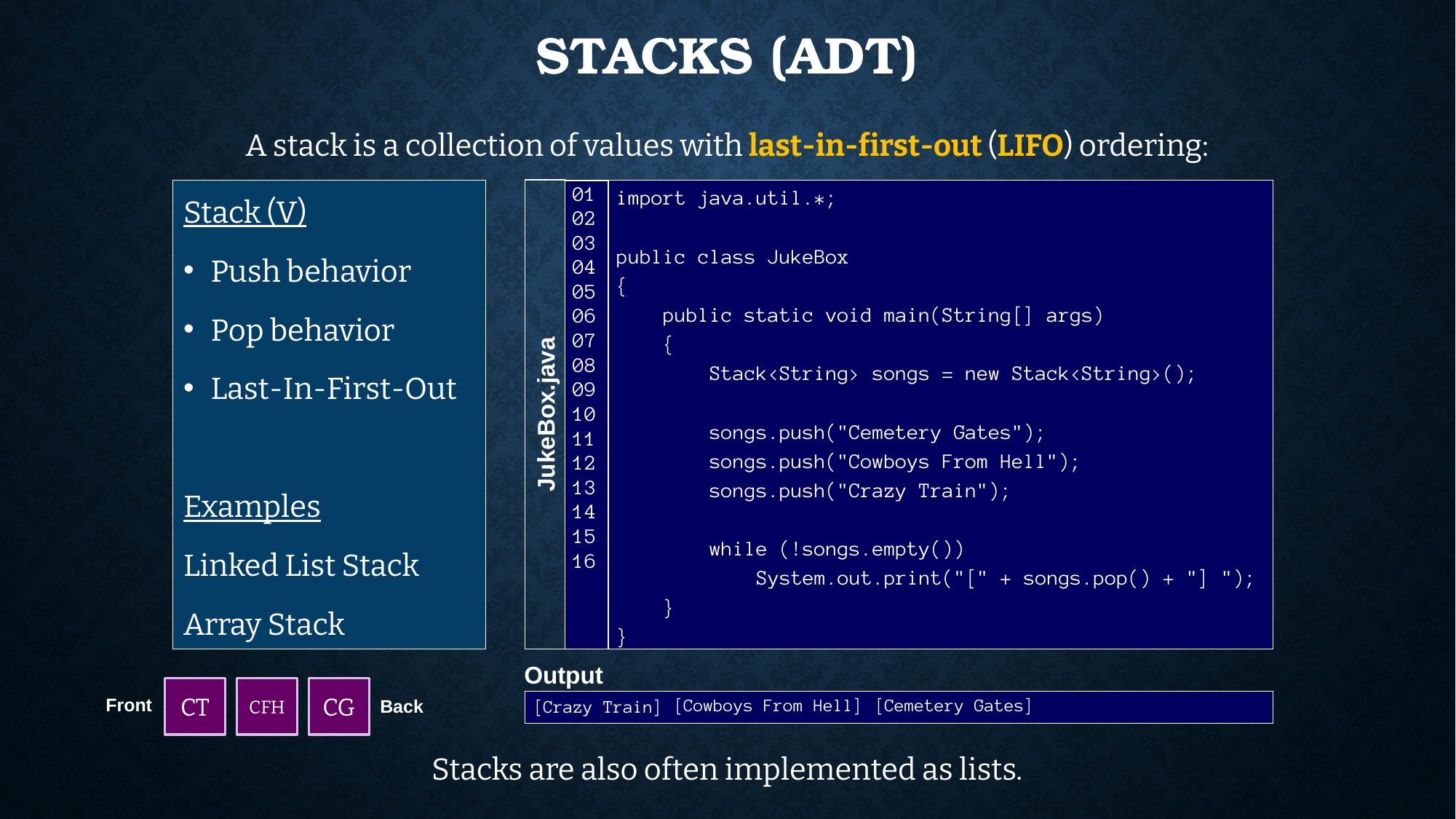

# Stacks (ADT)
A stack is a collection of values with last-in-first-out (LIFO) ordering:
Stack (V)
Push behavior
Pop behavior
Last-In-First-Out

Examples
Linked List Stack
Array Stack
| 01 02 03 04 05 06 07 08 09 10 11 12 13 14 15 16 |
| --- |
import java.util.*;

public class JukeBox
{
    public static void main(String[] args)
    {
        Stack<String> songs = new Stack<String>();

        songs.push("Cemetery Gates");
        songs.push("Cowboys From Hell");
        songs.push("Crazy Train");

        while (!songs.empty())
            System.out.print("[" + songs.pop() + "] ");
    }
}
JukeBox.java
Output
CT
CFH
CG
[Cemetery Gates]
[Cowboys From Hell]
Back
Front
[Crazy Train]
Stacks are also often implemented as lists.